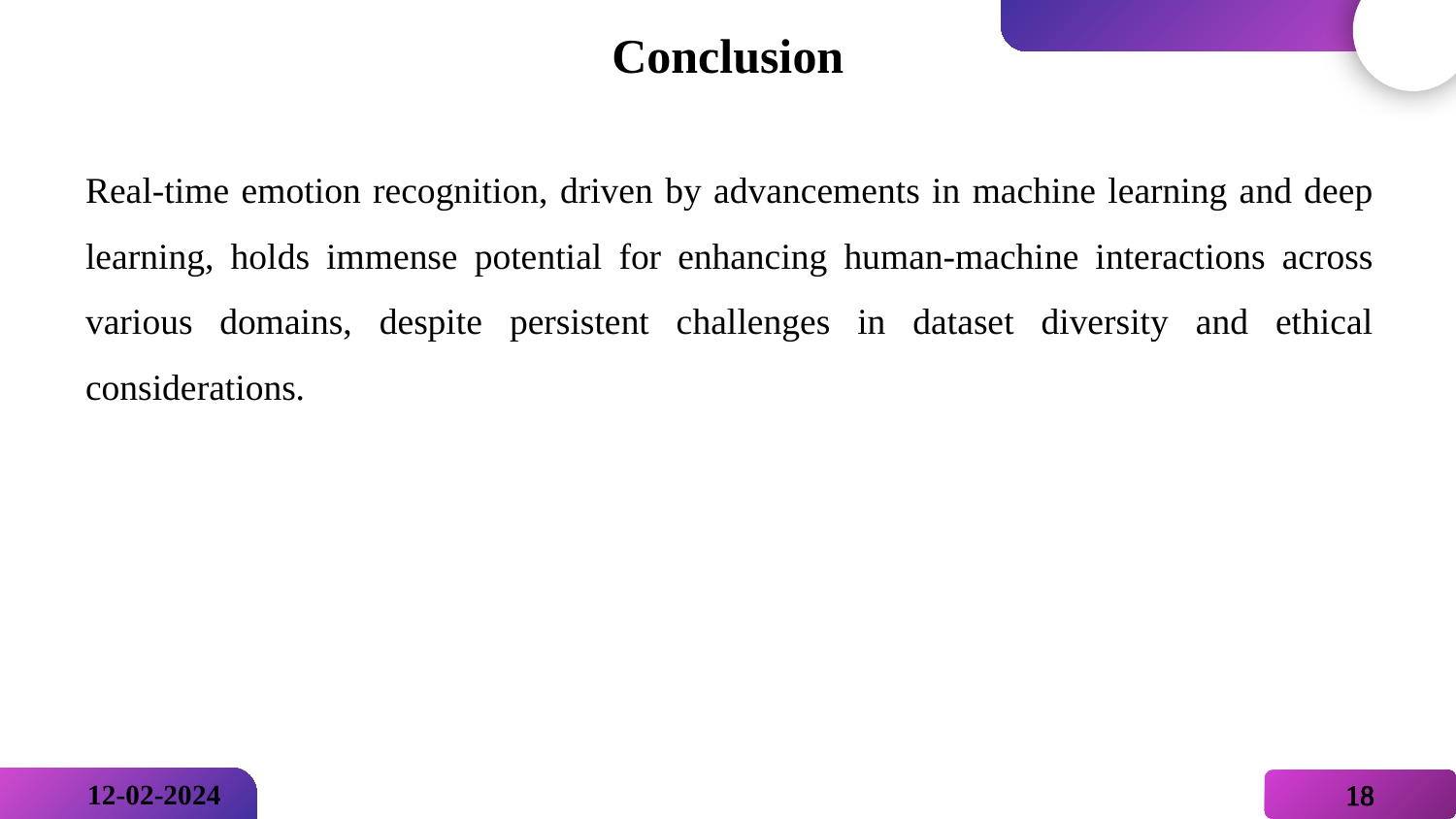

Conclusion
Real-time emotion recognition, driven by advancements in machine learning and deep learning, holds immense potential for enhancing human-machine interactions across various domains, despite persistent challenges in dataset diversity and ethical considerations.
18

12-02-2024